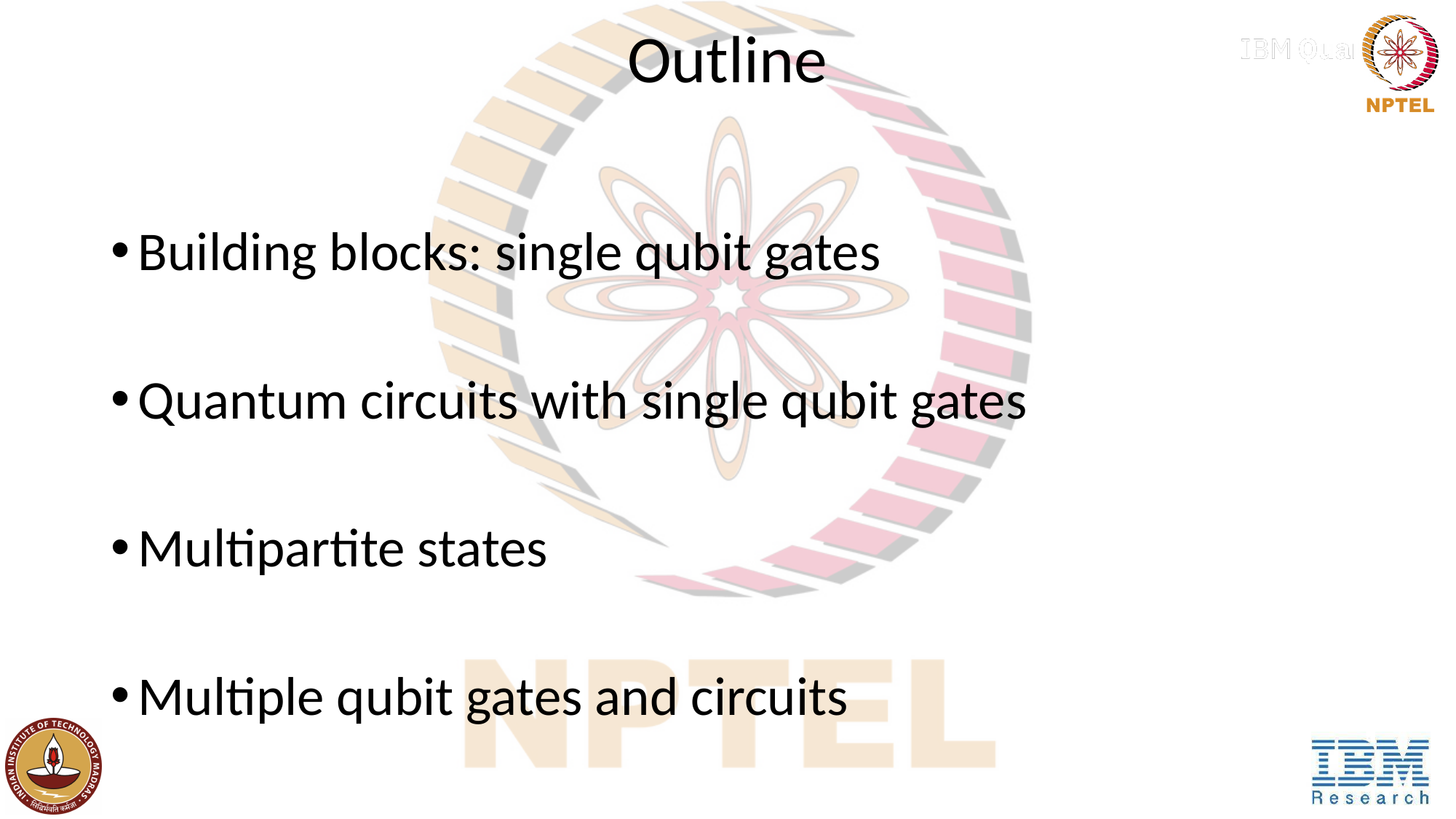

# Outline
Building blocks: single qubit gates

Quantum circuits with single qubit gates

Multipartite states

Multiple qubit gates and circuits